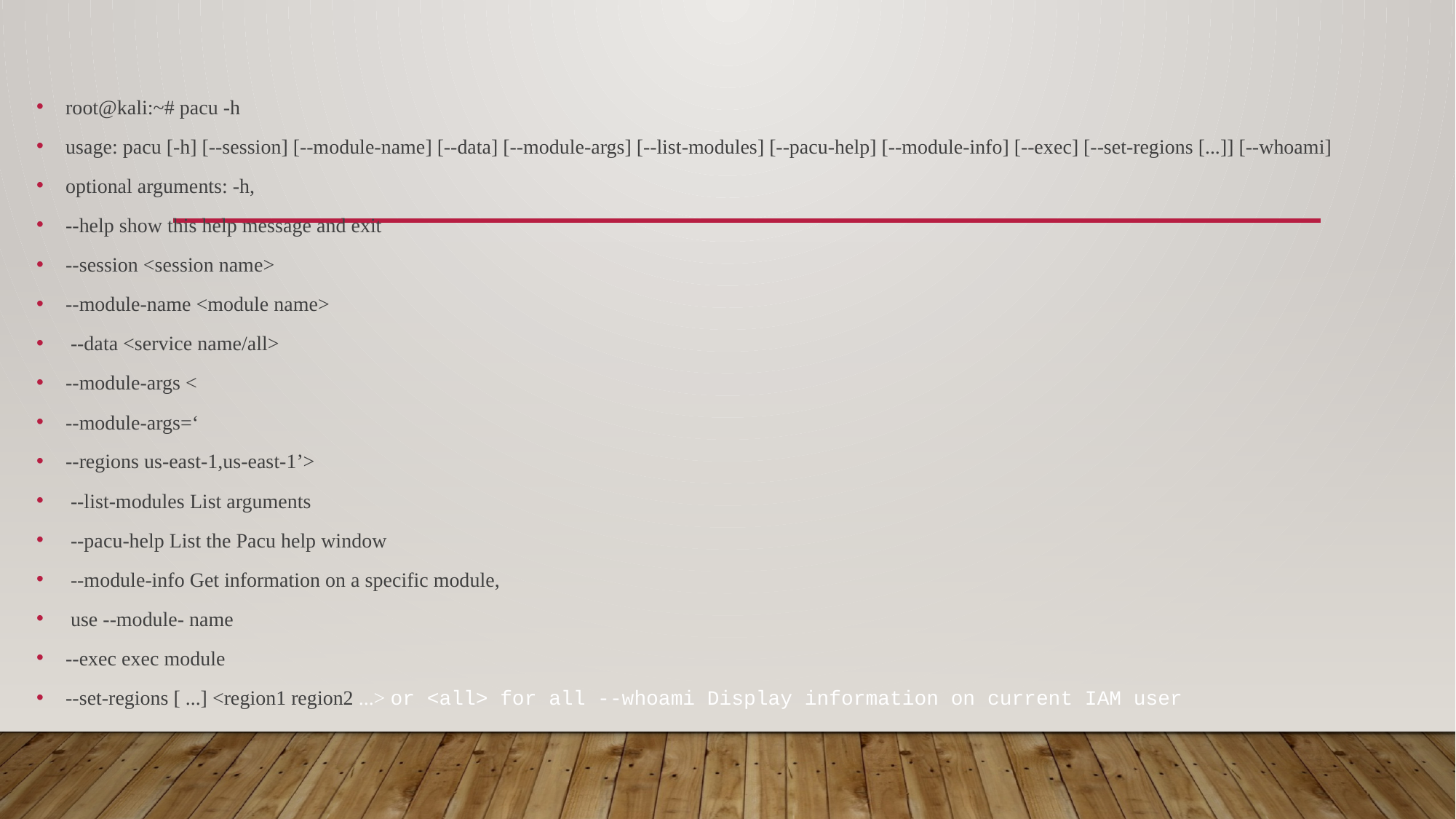

root@kali:~# pacu -h
usage: pacu [-h] [--session] [--module-name] [--data] [--module-args] [--list-modules] [--pacu-help] [--module-info] [--exec] [--set-regions [...]] [--whoami]
optional arguments: -h,
--help show this help message and exit
--session <session name>
--module-name <module name>
 --data <service name/all>
--module-args <
--module-args=‘
--regions us-east-1,us-east-1’>
 --list-modules List arguments
 --pacu-help List the Pacu help window
 --module-info Get information on a specific module,
 use --module- name
--exec exec module
--set-regions [ ...] <region1 region2 ...> or <all> for all --whoami Display information on current IAM user